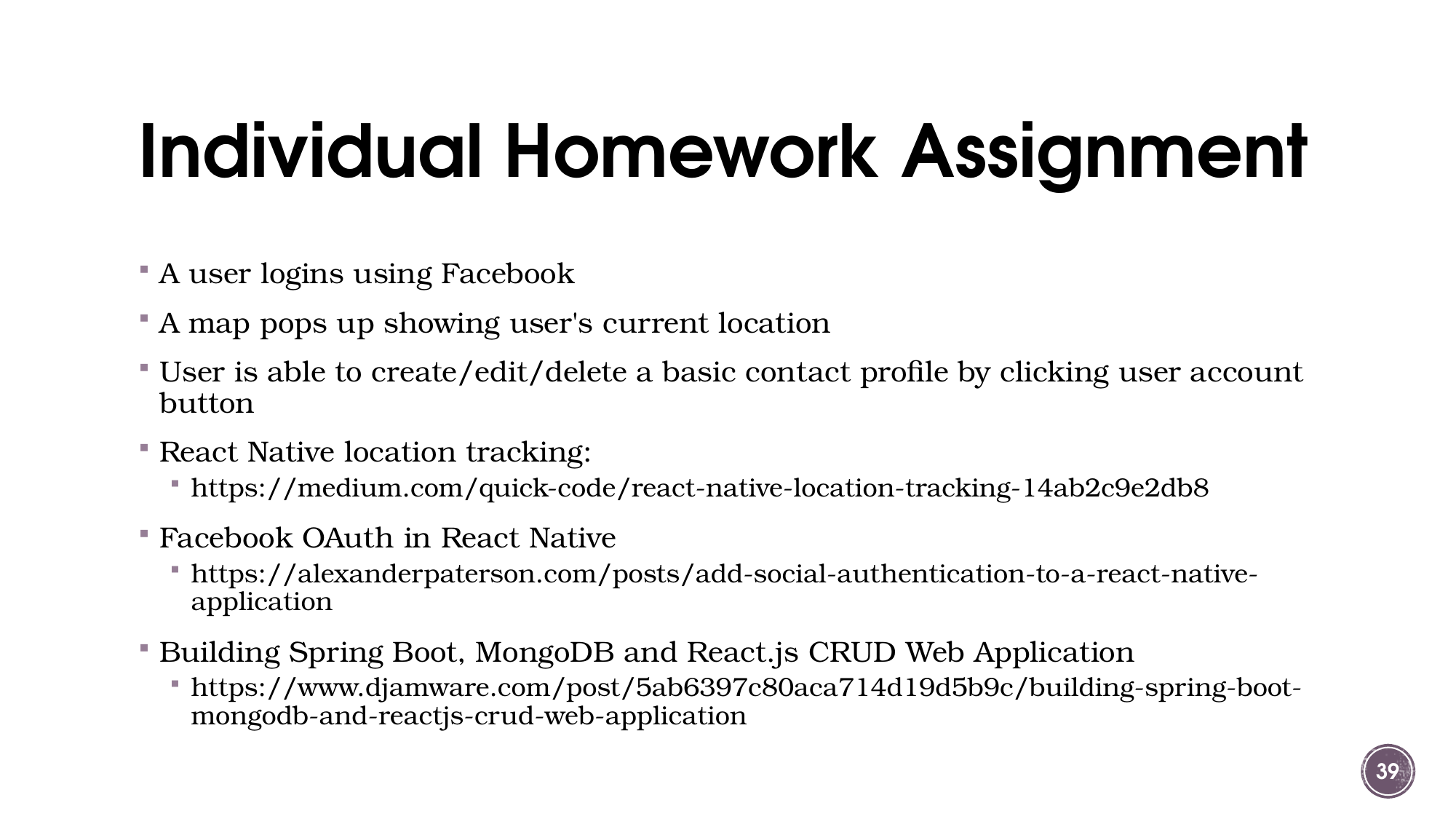

# Individual Homework Assignment
A user logins using Facebook
A map pops up showing user's current location
User is able to create/edit/delete a basic contact profile by clicking user account button
React Native location tracking:
https://medium.com/quick-code/react-native-location-tracking-14ab2c9e2db8
Facebook OAuth in React Native
https://alexanderpaterson.com/posts/add-social-authentication-to-a-react-native-application
Building Spring Boot, MongoDB and React.js CRUD Web Application
https://www.djamware.com/post/5ab6397c80aca714d19d5b9c/building-spring-boot-mongodb-and-reactjs-crud-web-application
39